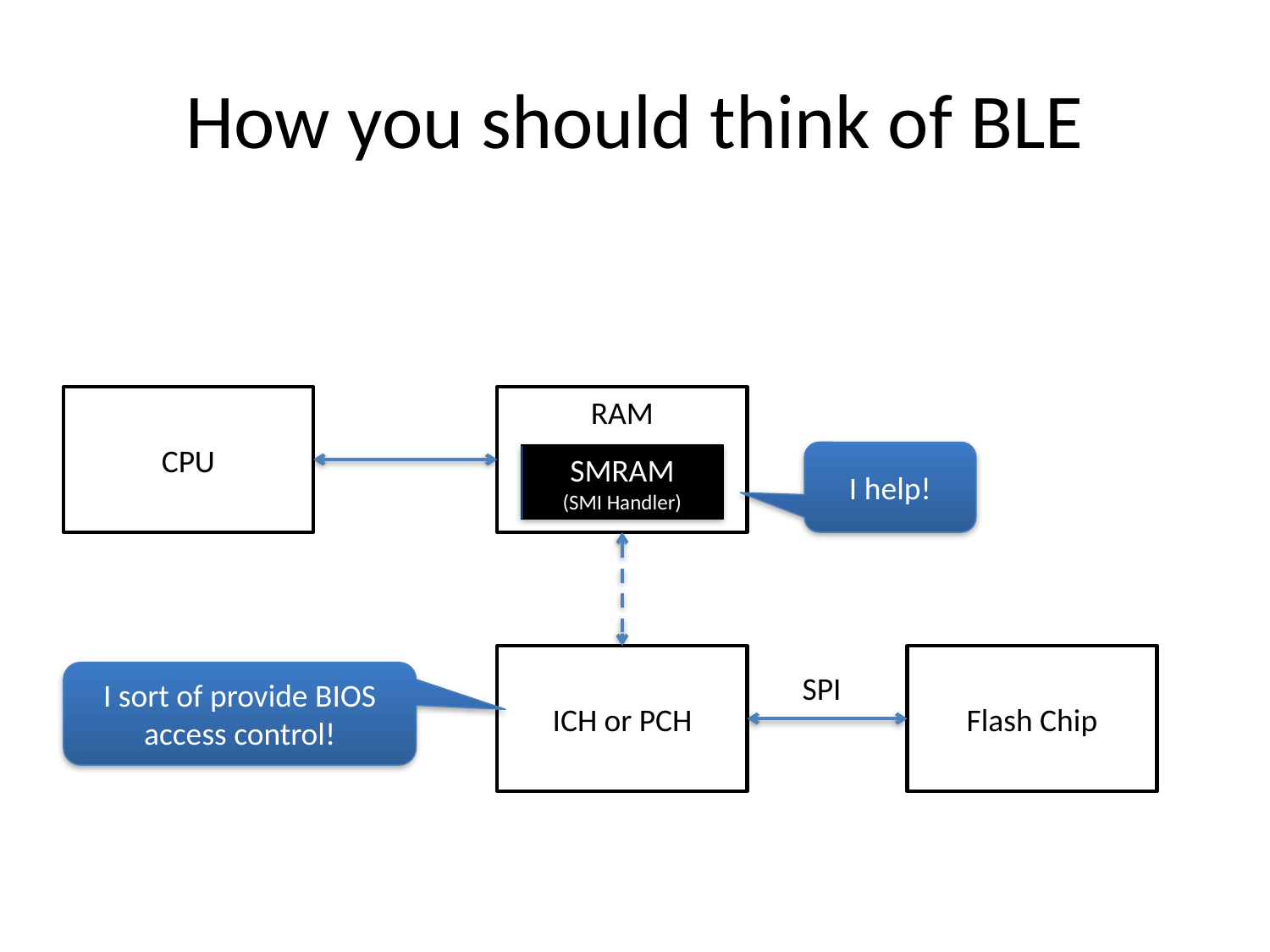

# How you should think of BLE
CPU
RAM
I help!
SMRAM
(SMI Handler)
ICH or PCH
Flash Chip
I sort of provide BIOS access control!
SPI